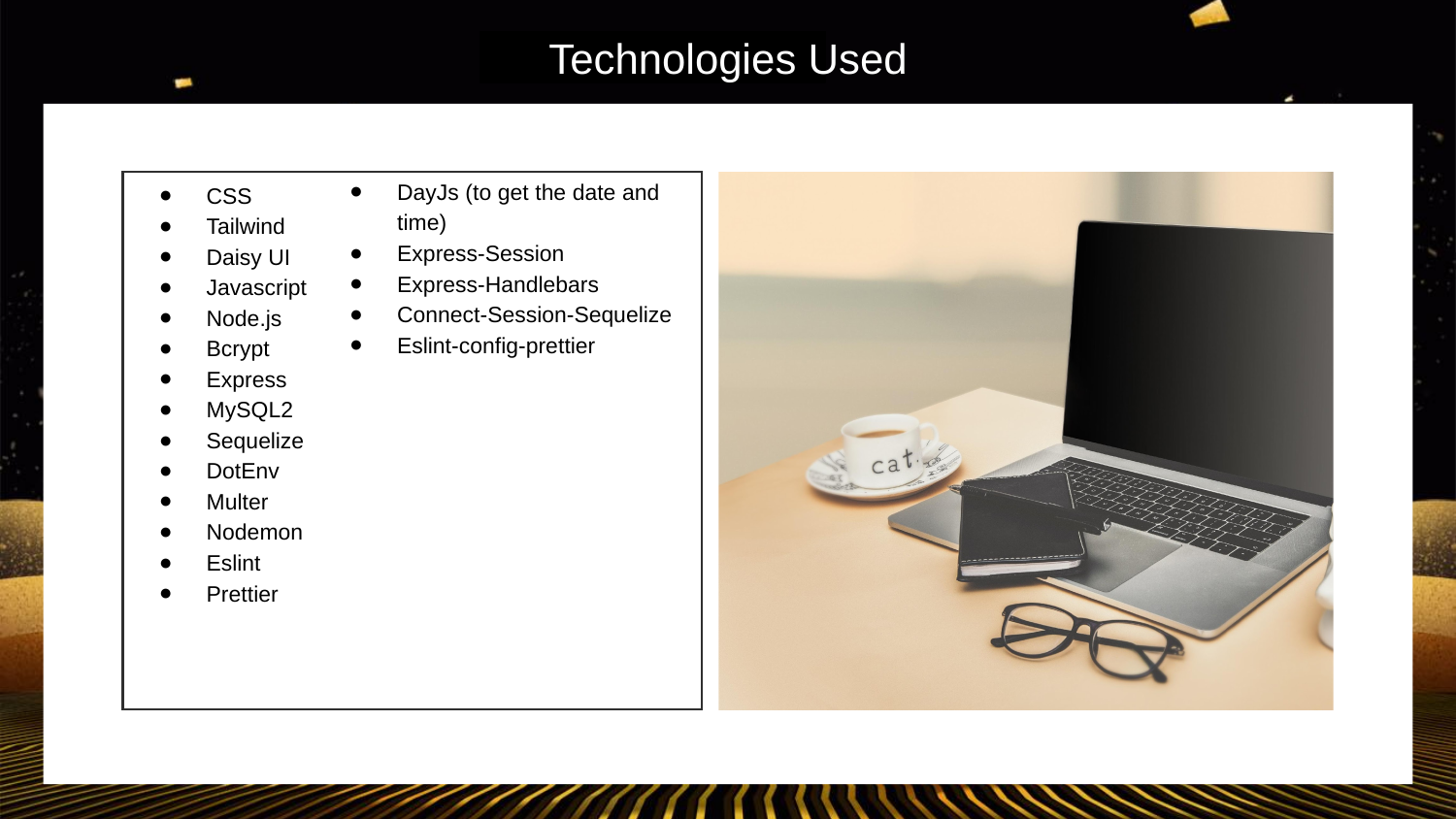

Technologies Used

DayJs (to get the date and time)
Express-Session
Express-Handlebars
Connect-Session-Sequelize
Eslint-config-prettier

CSS
Tailwind
Daisy UI
Javascript
Node.js
Bcrypt
Express
MySQL2
Sequelize
DotEnv
Multer
Nodemon
Eslint
Prettier